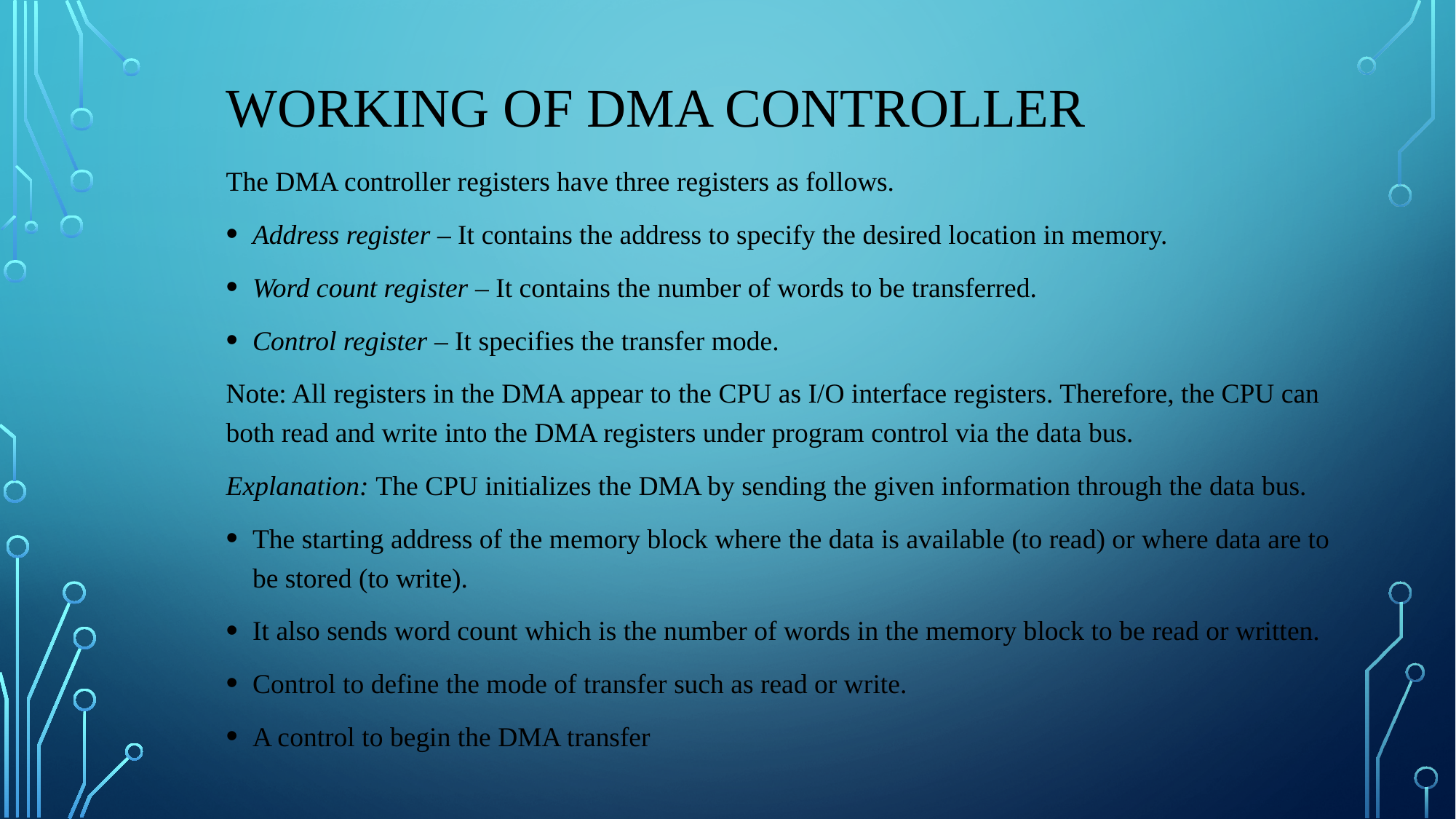

# Working of DMA Controller
The DMA controller registers have three registers as follows.
Address register – It contains the address to specify the desired location in memory.
Word count register – It contains the number of words to be transferred.
Control register – It specifies the transfer mode.
Note: All registers in the DMA appear to the CPU as I/O interface registers. Therefore, the CPU can both read and write into the DMA registers under program control via the data bus.
Explanation: The CPU initializes the DMA by sending the given information through the data bus.
The starting address of the memory block where the data is available (to read) or where data are to be stored (to write).
It also sends word count which is the number of words in the memory block to be read or written.
Control to define the mode of transfer such as read or write.
A control to begin the DMA transfer